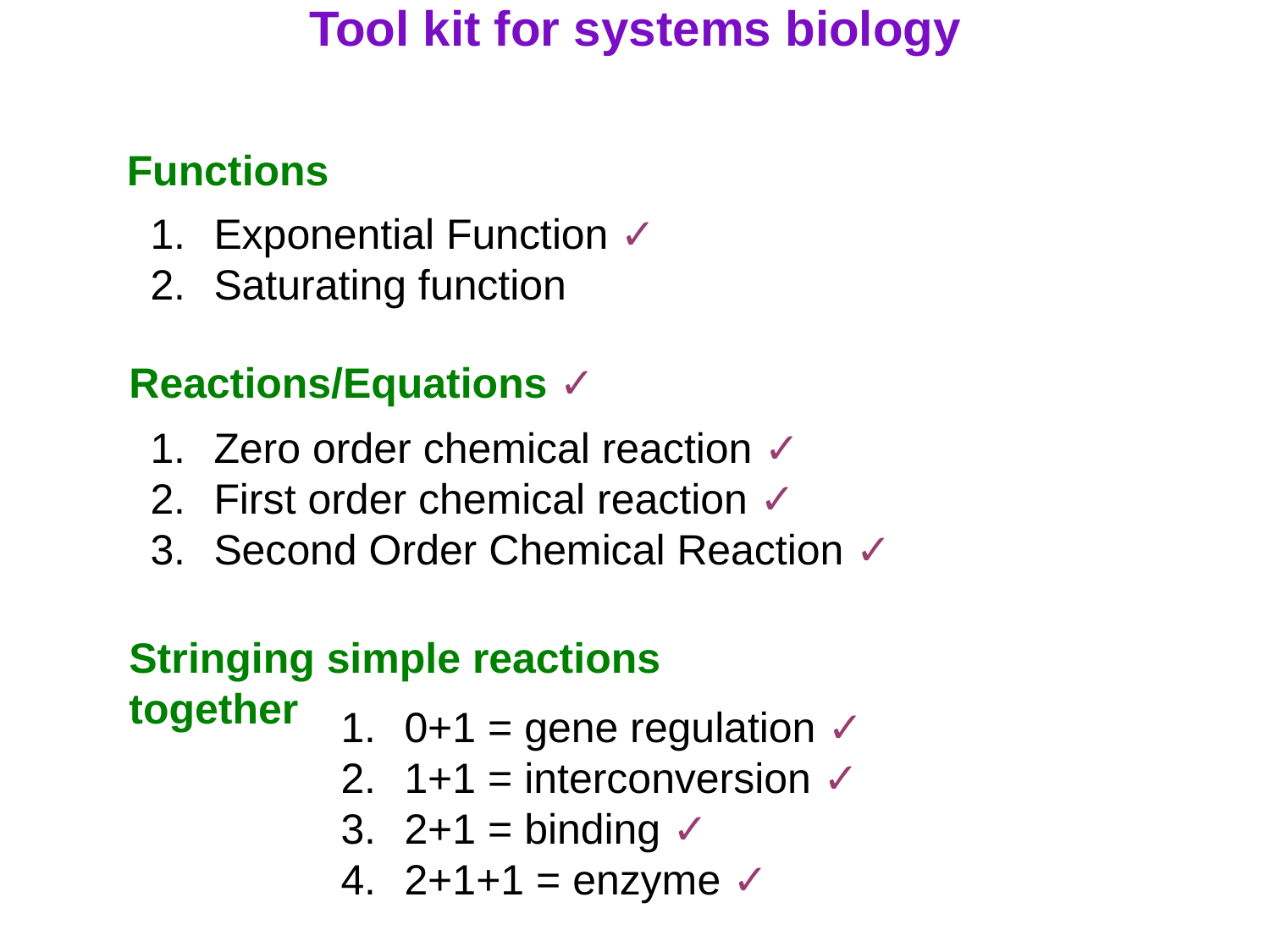

# Tool kit for systems biology
Functions
Exponential Function ✓
Saturating function
Reactions/Equations ✓
Zero order chemical reaction ✓
First order chemical reaction ✓
Second Order Chemical Reaction ✓
Stringing simple reactions together

0+1 = gene regulation ✓
1+1 = interconversion ✓
2+1 = binding ✓
2+1+1 = enzyme ✓